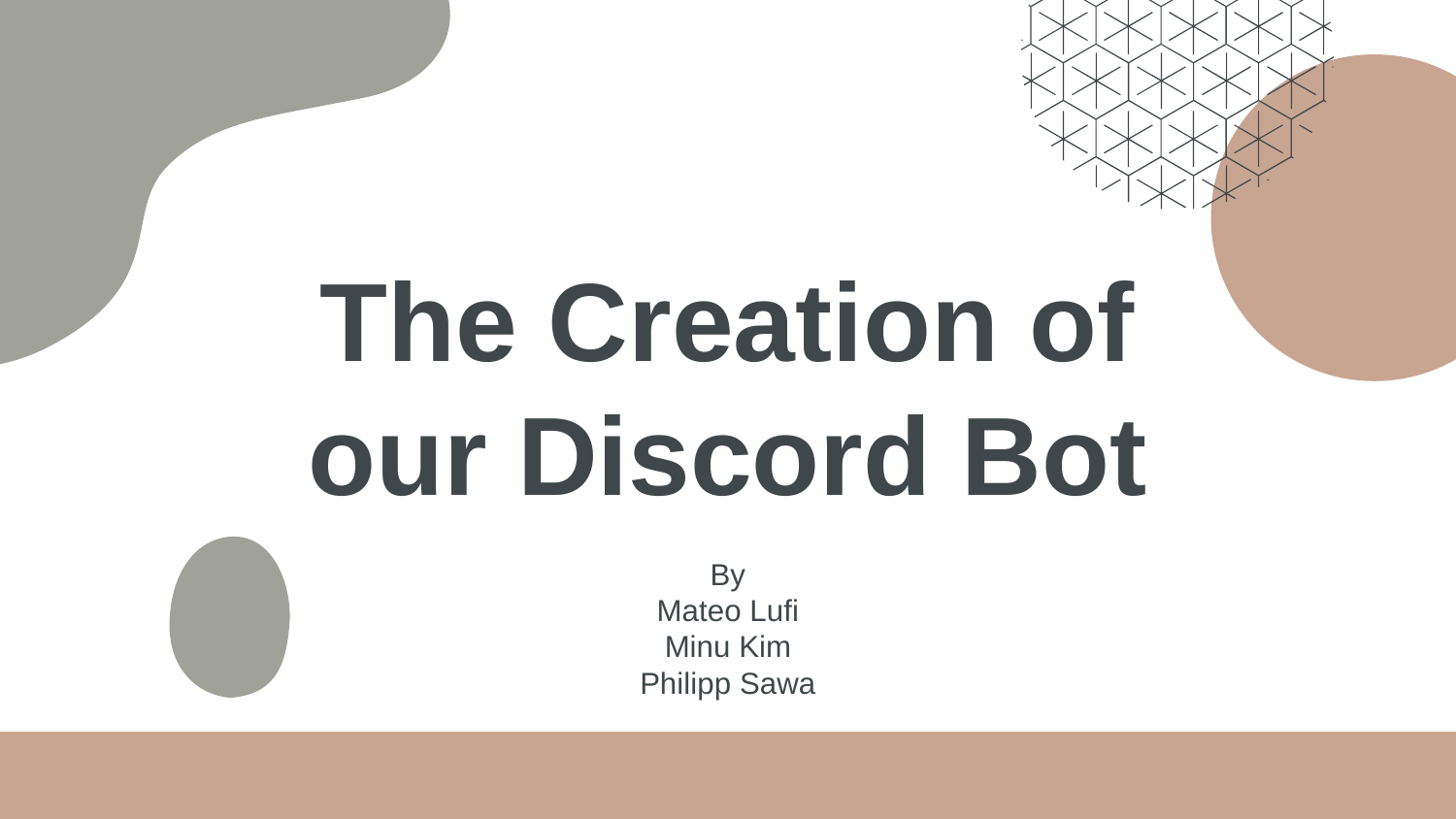

# The Creation of our Discord Bot
By
Mateo Lufi
Minu Kim
Philipp Sawa